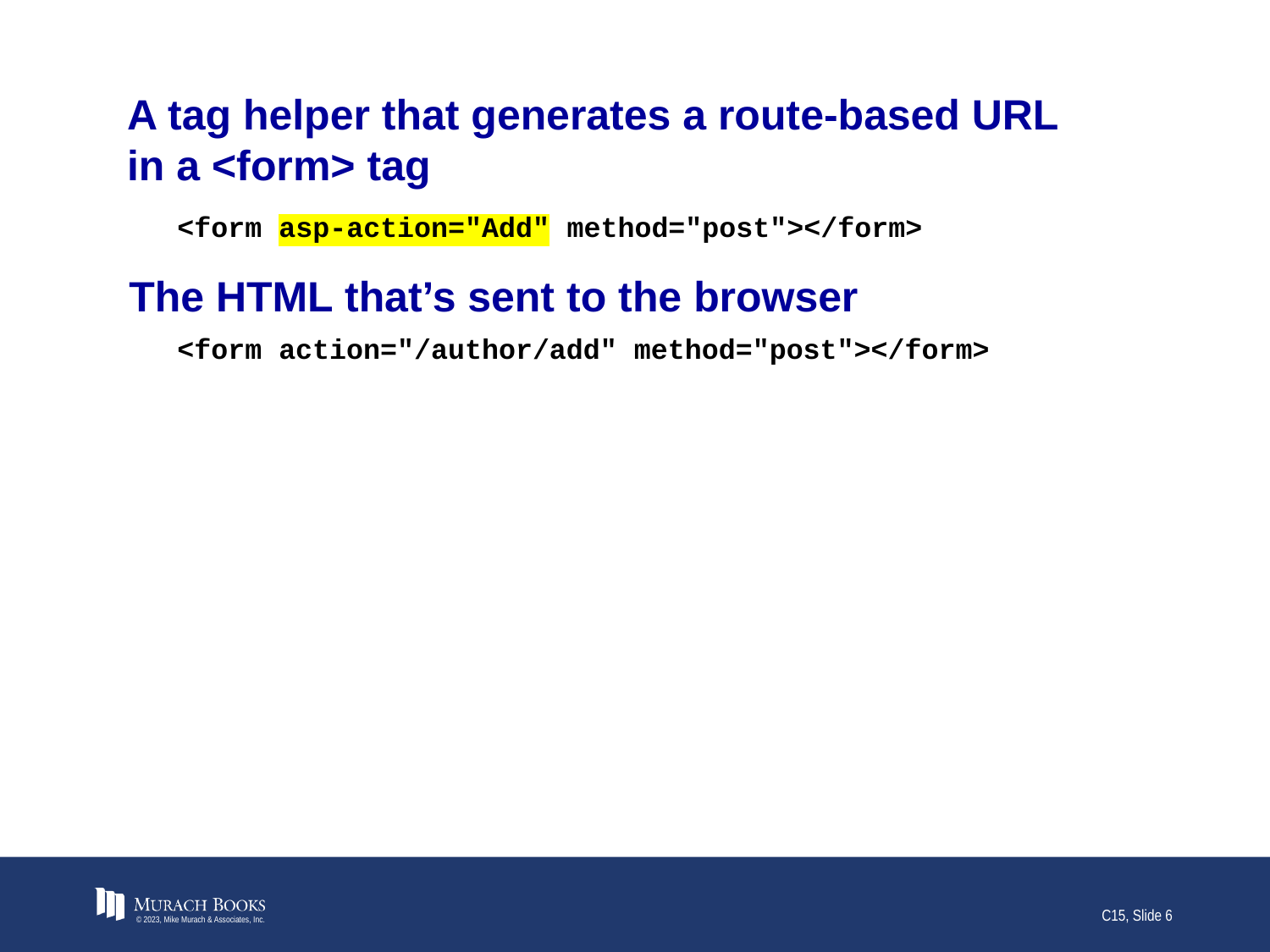

# A tag helper that generates a route-based URL in a <form> tag
<form asp-action="Add" method="post"></form>
The HTML that’s sent to the browser
<form action="/author/add" method="post"></form>

© 2023, Mike Murach & Associates, Inc.

C15, Slide 6